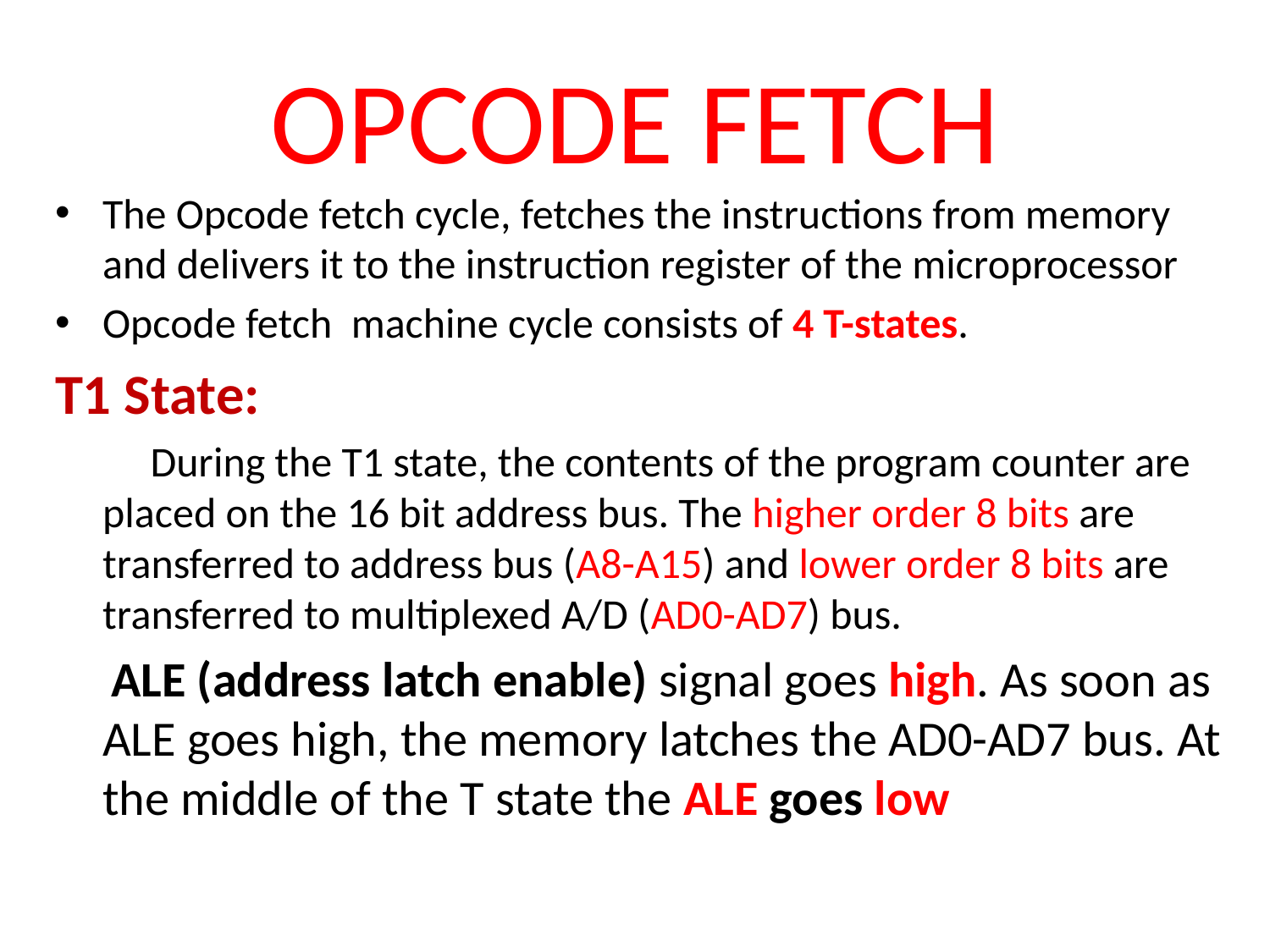

# OPCODE FETCH
The Opcode fetch cycle, fetches the instructions from memory and delivers it to the instruction register of the microprocessor
Opcode fetch  machine cycle consists of 4 T-states.
T1 State:
          During the T1 state, the contents of the program counter are placed on the 16 bit address bus. The higher order 8 bits are transferred to address bus (A8-A15) and lower order 8 bits are transferred to multiplexed A/D (AD0-AD7) bus.
     ALE (address latch enable) signal goes high. As soon as ALE goes high, the memory latches the AD0-AD7 bus. At the middle of the T state the ALE goes low